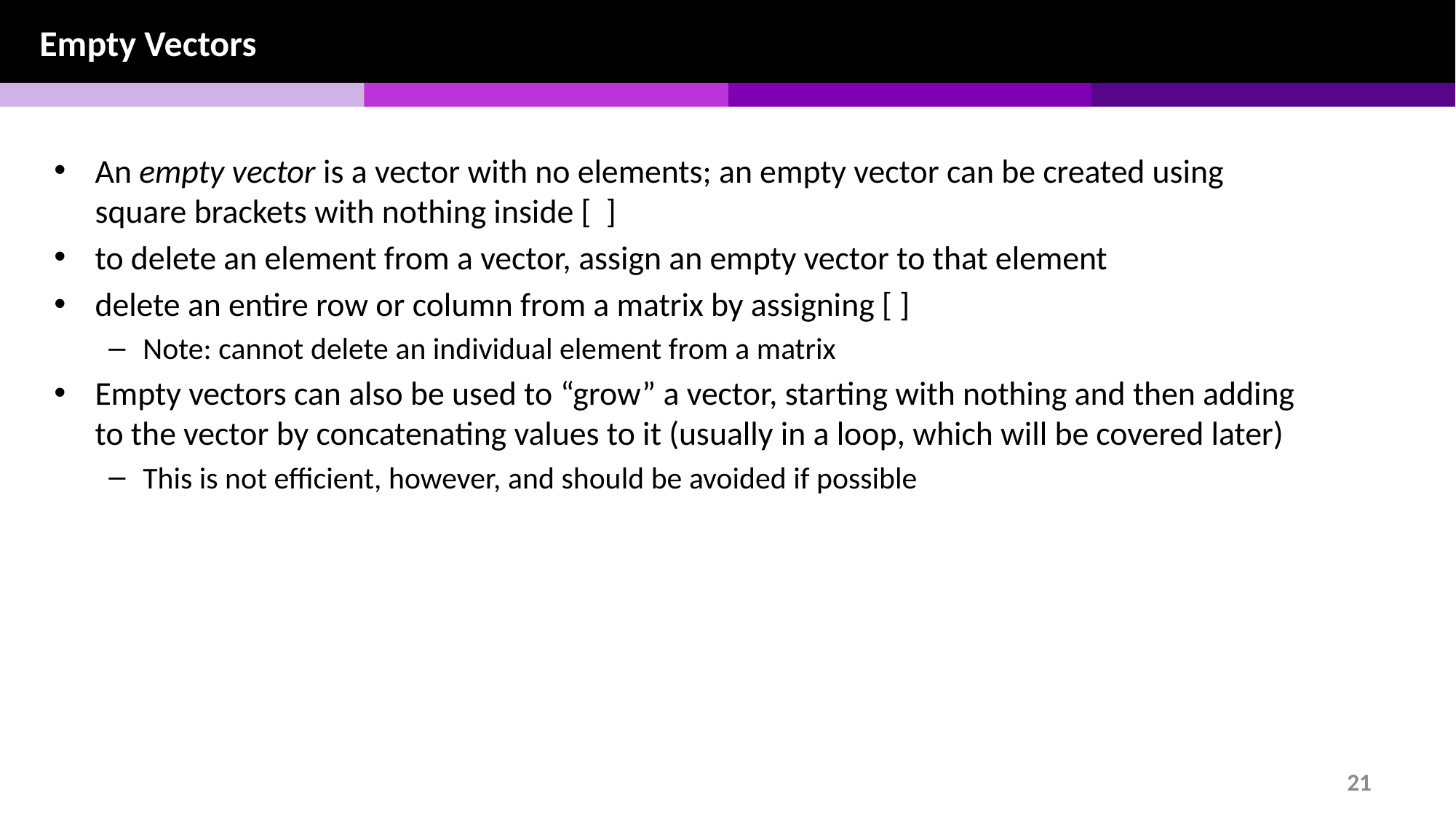

Empty Vectors
An empty vector is a vector with no elements; an empty vector can be created using square brackets with nothing inside [  ]
to delete an element from a vector, assign an empty vector to that element
delete an entire row or column from a matrix by assigning [ ]
Note: cannot delete an individual element from a matrix
Empty vectors can also be used to “grow” a vector, starting with nothing and then adding to the vector by concatenating values to it (usually in a loop, which will be covered later)
This is not efficient, however, and should be avoided if possible